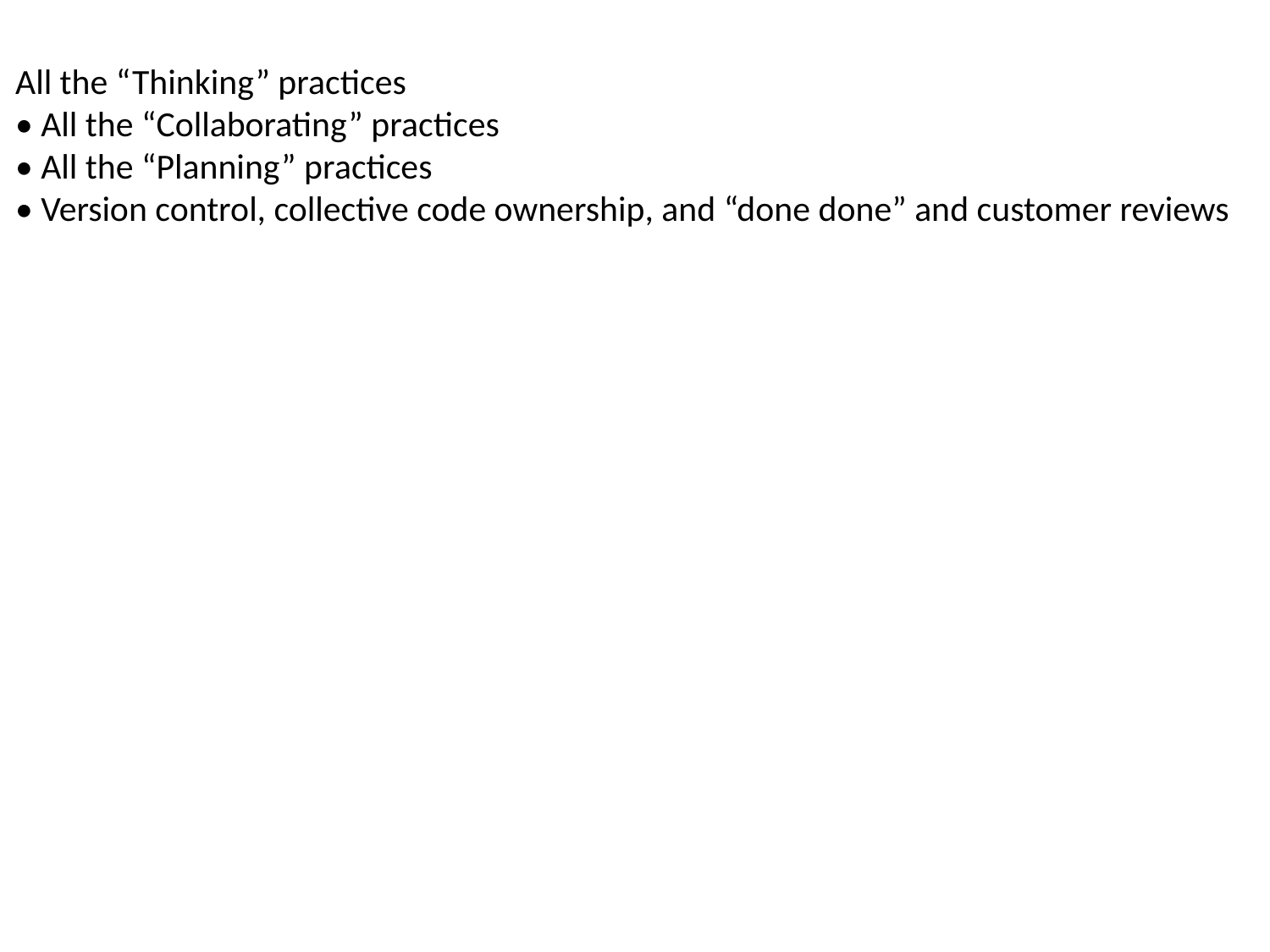

All the “Thinking” practices
• All the “Collaborating” practices
• All the “Planning” practices
• Version control, collective code ownership, and “done done” and customer reviews